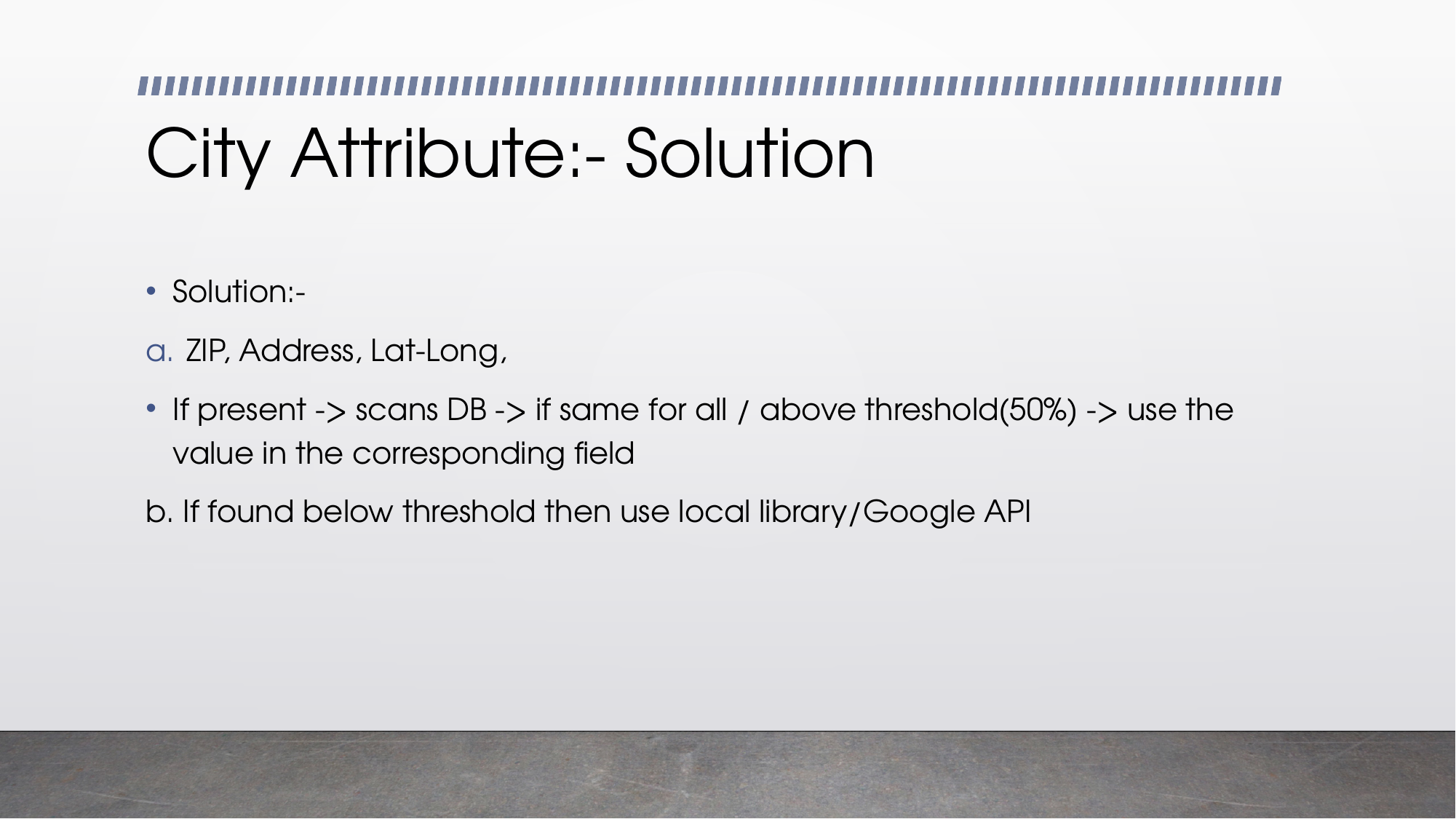

# City Attribute:- Solution
Solution:-
ZIP, Address, Lat-Long,
If present -> scans DB -> if same for all / above threshold(50%) -> use the value in the corresponding field
b. If found below threshold then use local library/Google API